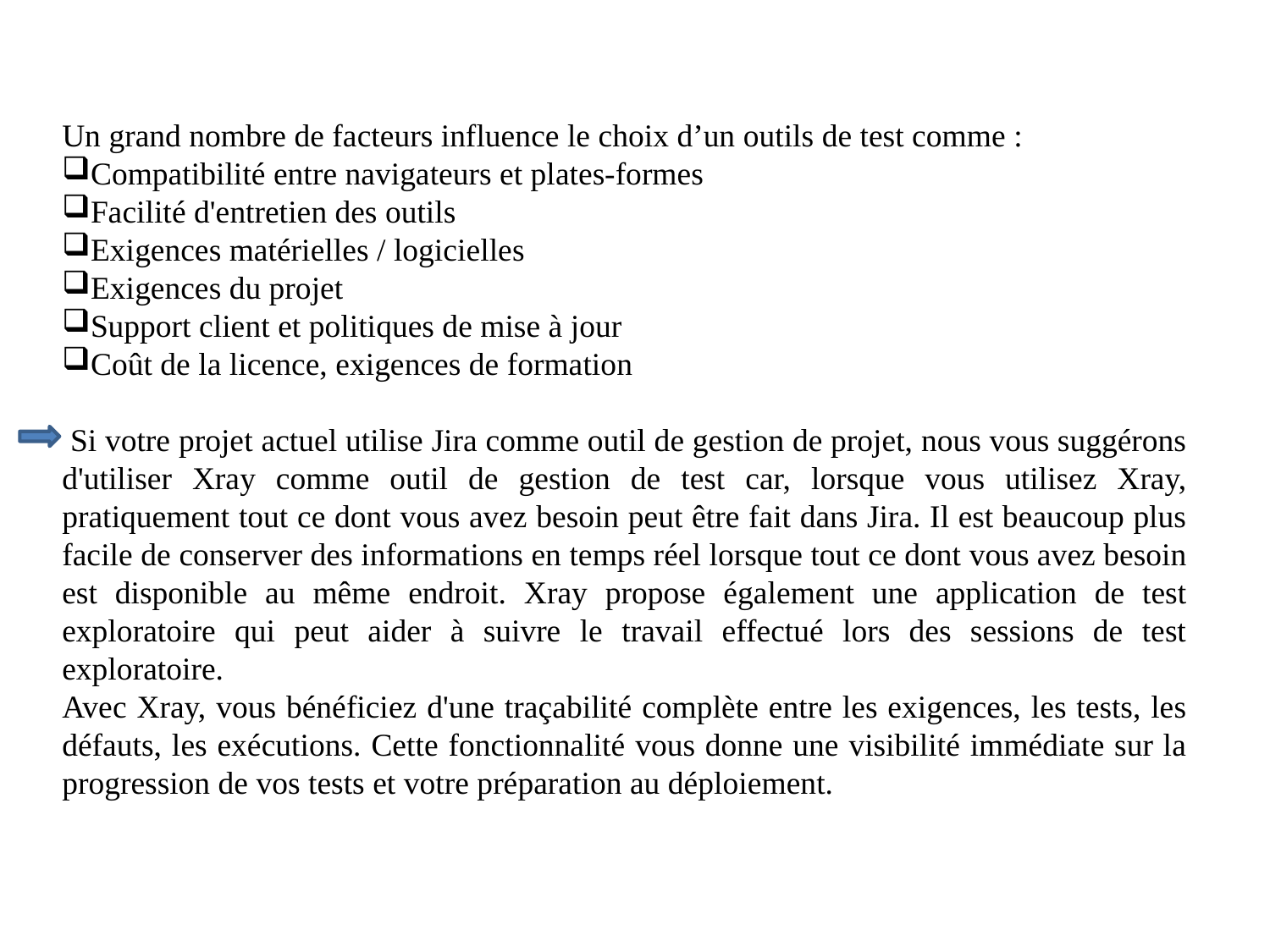

Un grand nombre de facteurs influence le choix d’un outils de test comme :
Compatibilité entre navigateurs et plates-formes
Facilité d'entretien des outils
Exigences matérielles / logicielles
Exigences du projet
Support client et politiques de mise à jour
Coût de la licence, exigences de formation

 Si votre projet actuel utilise Jira comme outil de gestion de projet, nous vous suggérons d'utiliser Xray comme outil de gestion de test car, lorsque vous utilisez Xray, pratiquement tout ce dont vous avez besoin peut être fait dans Jira. Il est beaucoup plus facile de conserver des informations en temps réel lorsque tout ce dont vous avez besoin est disponible au même endroit. Xray propose également une application de test exploratoire qui peut aider à suivre le travail effectué lors des sessions de test exploratoire.
Avec Xray, vous bénéficiez d'une traçabilité complète entre les exigences, les tests, les défauts, les exécutions. Cette fonctionnalité vous donne une visibilité immédiate sur la progression de vos tests et votre préparation au déploiement.